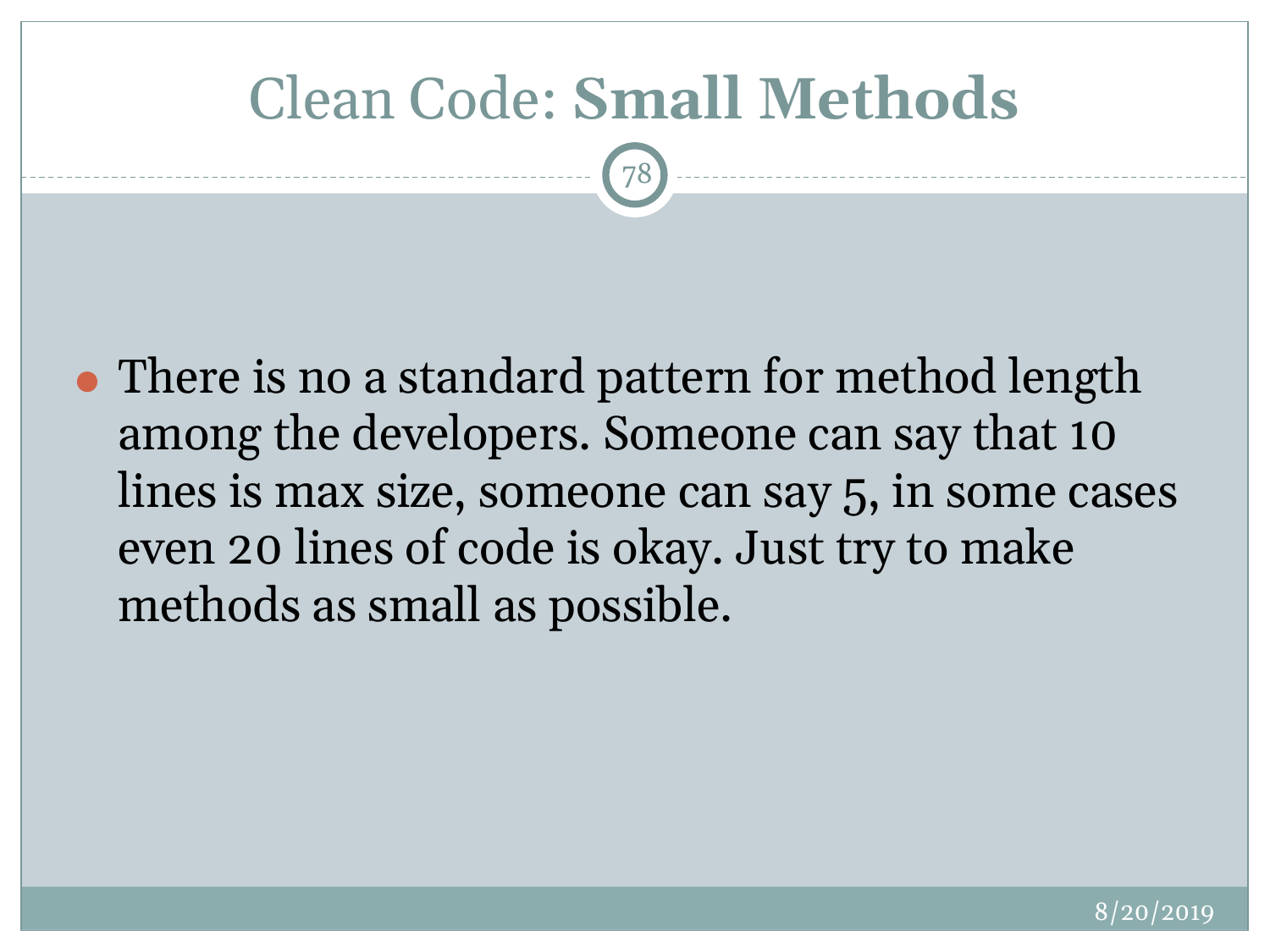

# Clean Code: Small Methods
78

There is no a standard pattern for method length among the developers. Someone can say that 10 lines is max size, someone can say 5, in some cases even 20 lines of code is okay. Just try to make methods as small as possible.
8/20/2019